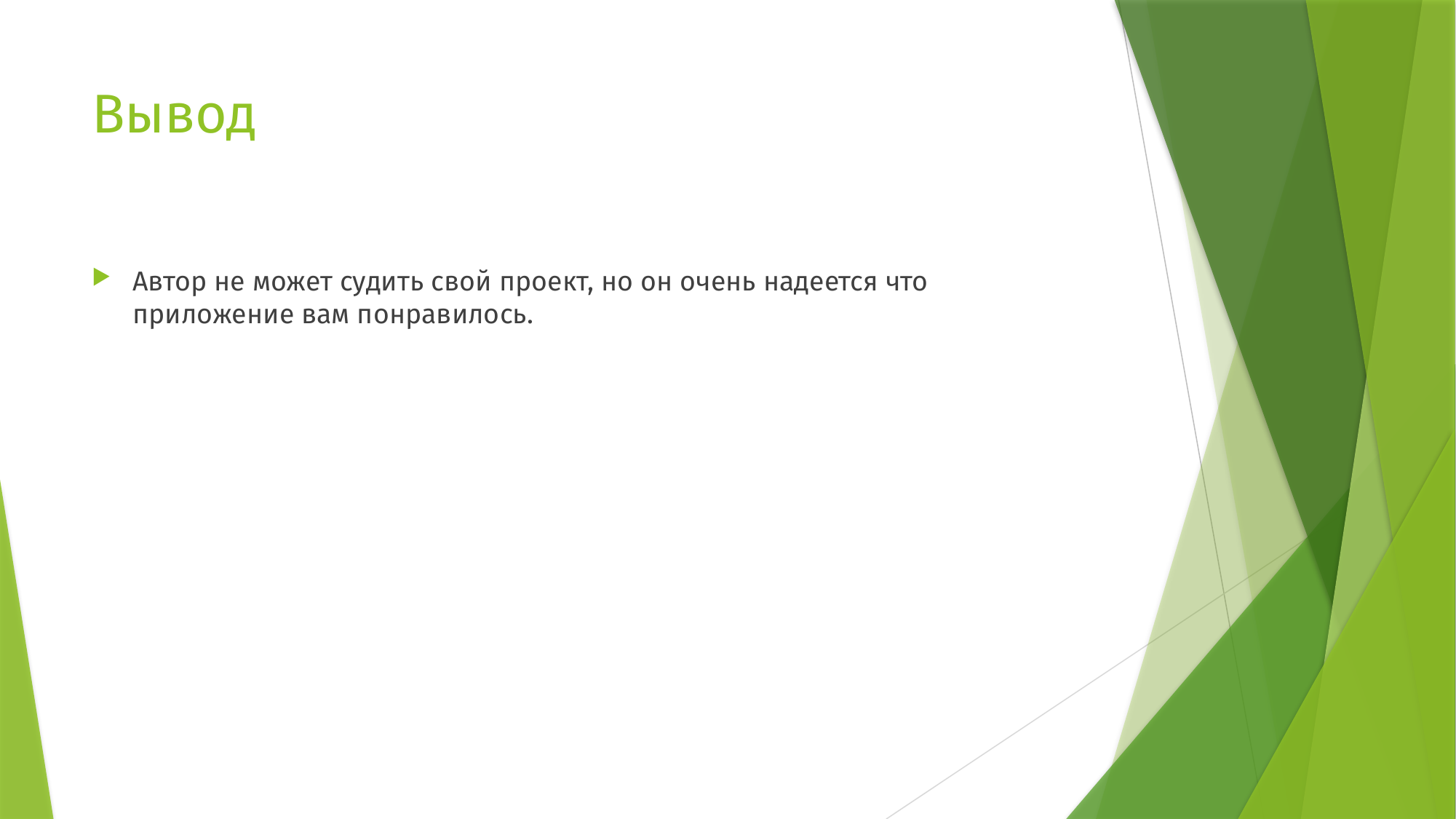

# Вывод
Автор не может судить свой проект, но он очень надеется что приложение вам понравилось.